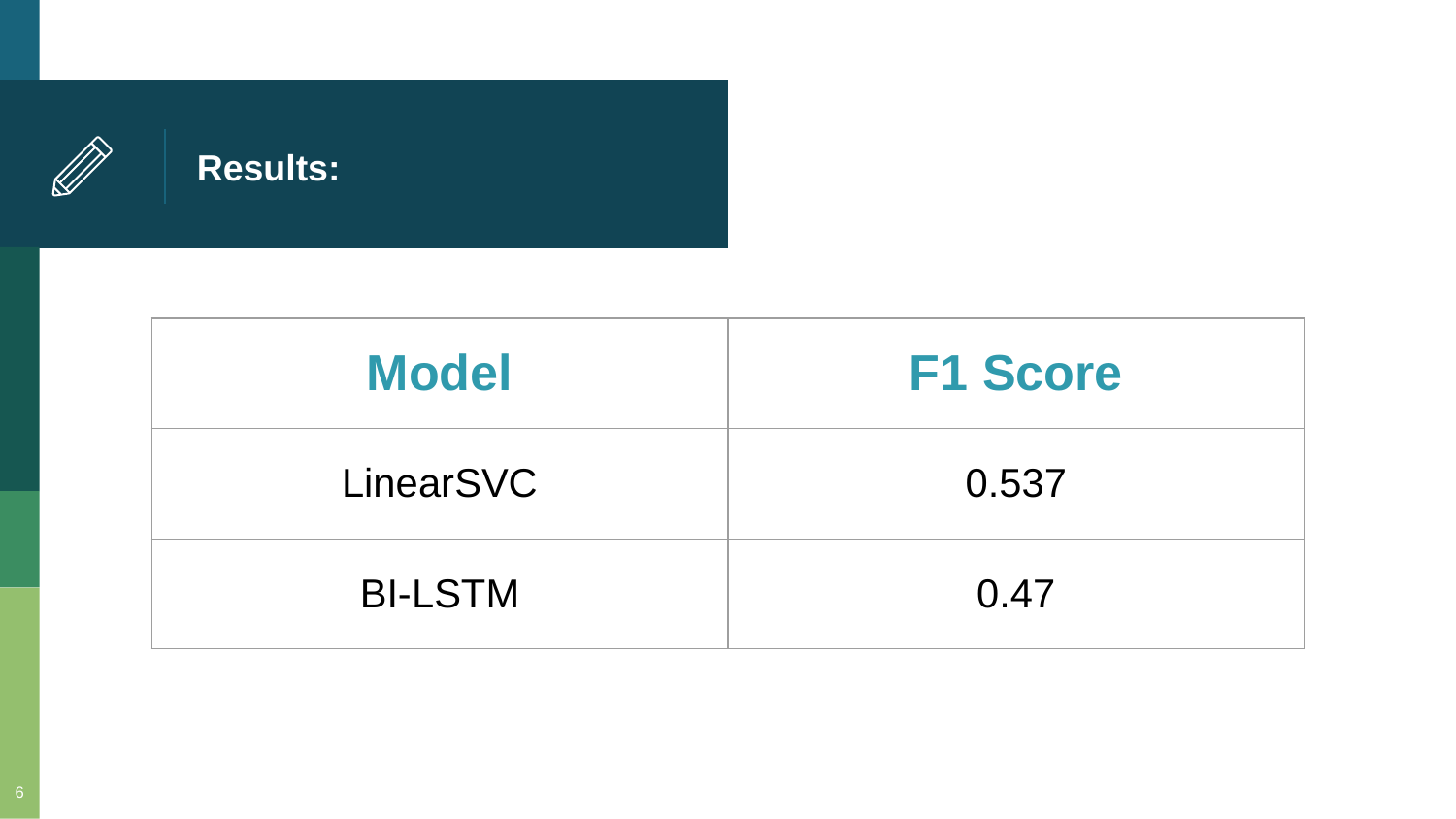

# Results:

| Model | F1 Score |
| --- | --- |
| LinearSVC | 0.537 |
| BI-LSTM | 0.47 |
6